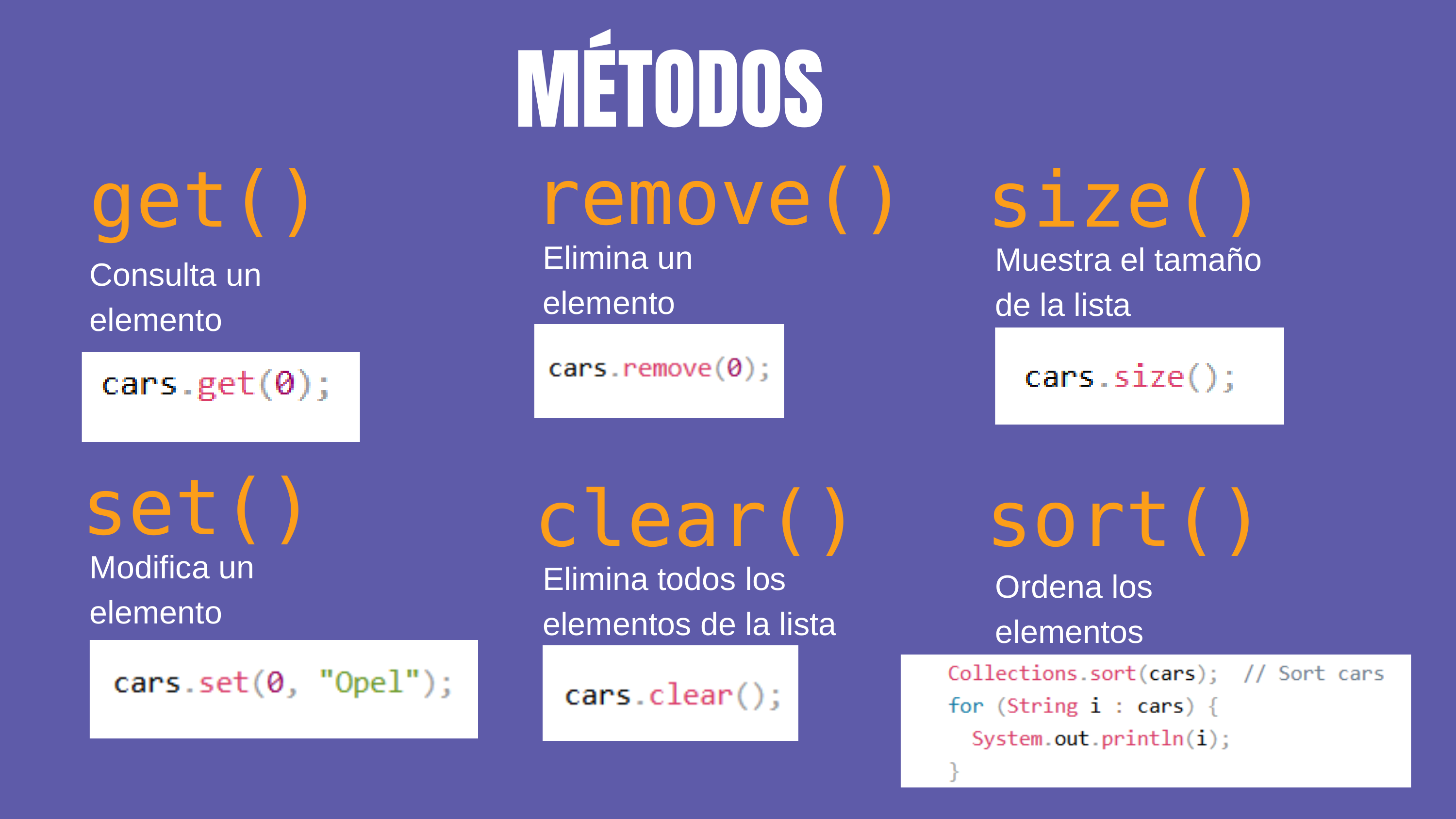

MÉTODOS
remove()
get()
size()
Elimina un elemento
Muestra el tamaño de la lista
Consulta un elemento

set()
clear()
sort()
Modifica un elemento
Elimina todos los elementos de la lista
Ordena los elementos